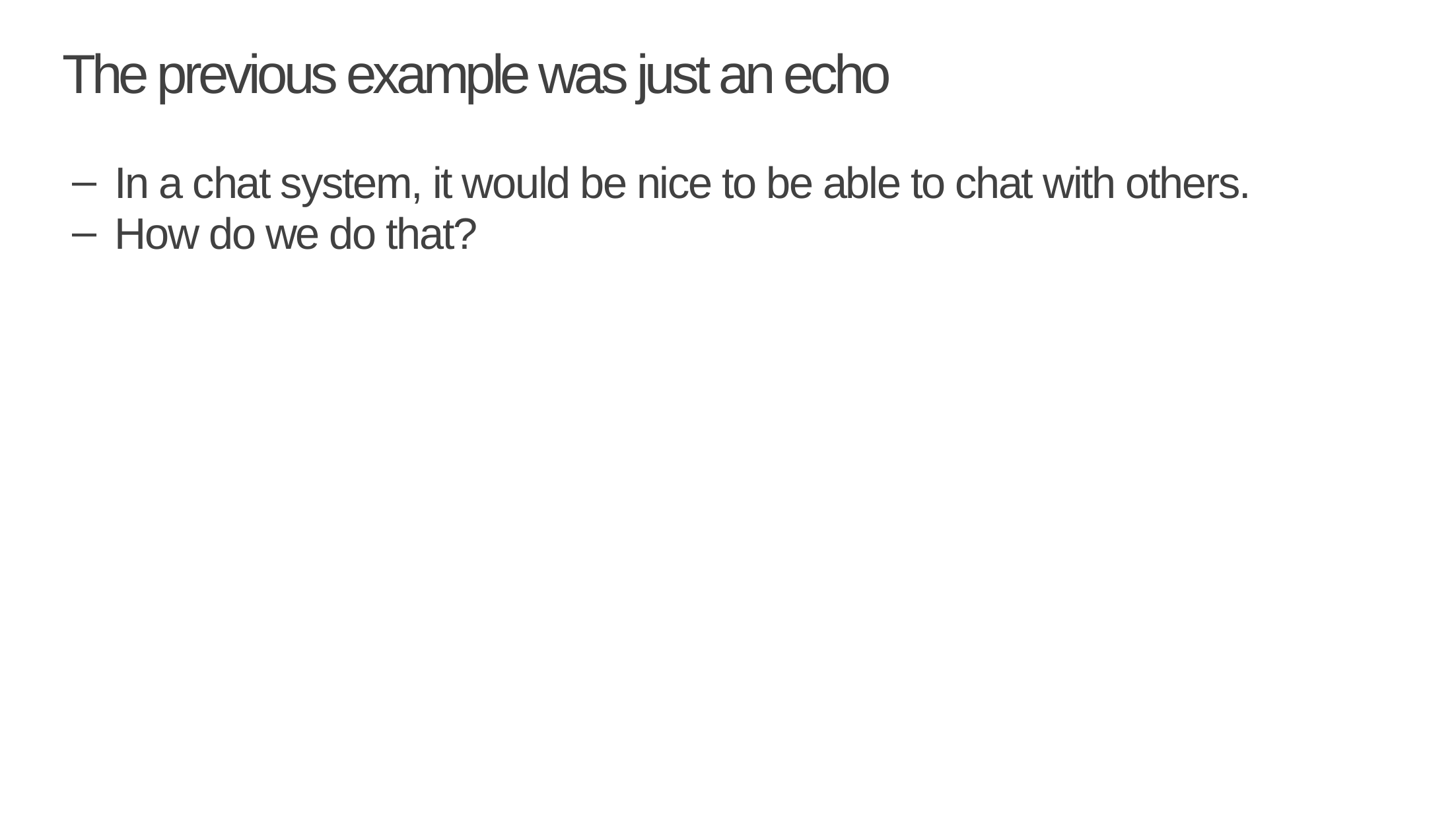

# The previous example was just an echo
In a chat system, it would be nice to be able to chat with others.
How do we do that?